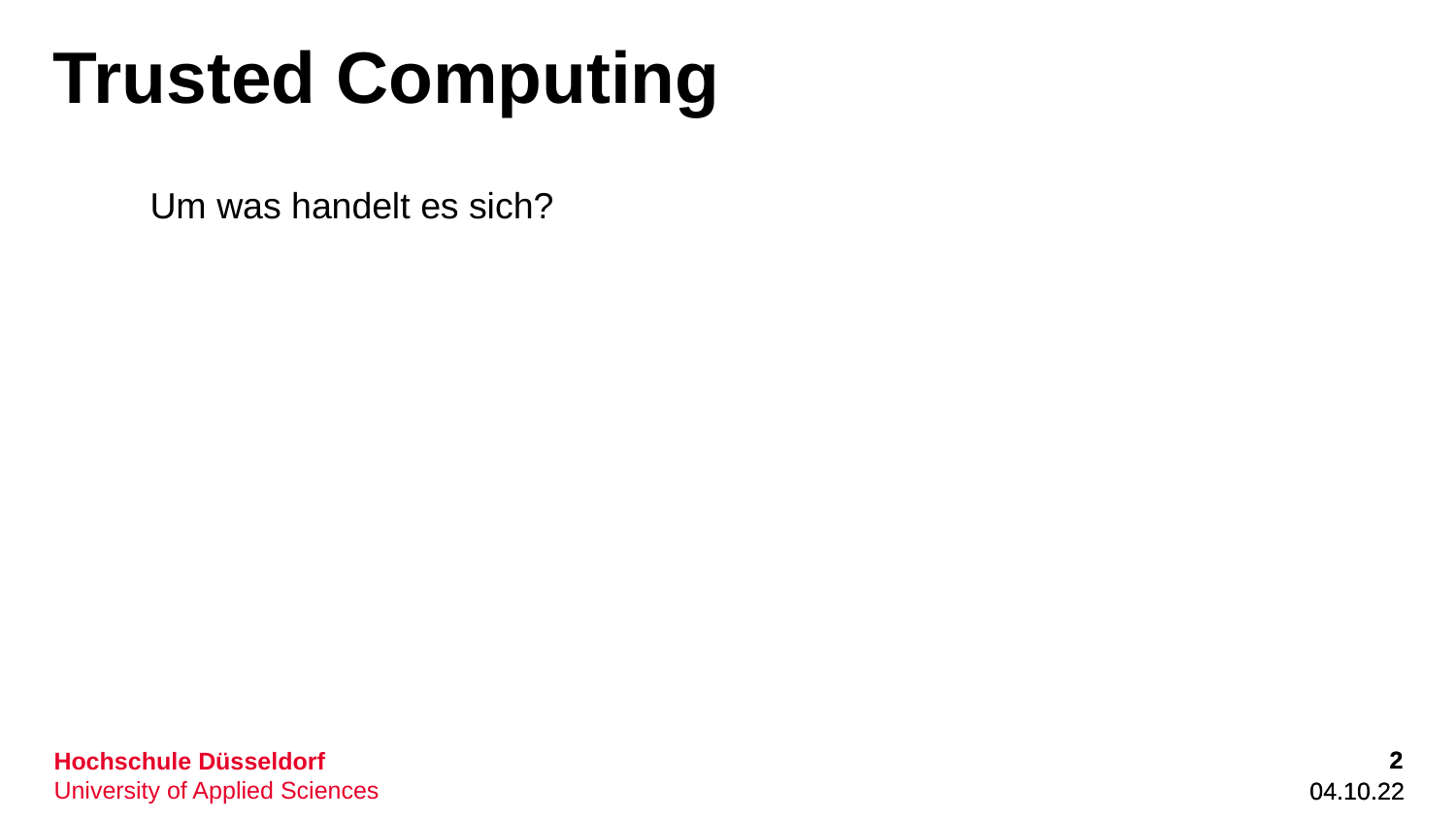

# Trusted Computing
Um was handelt es sich?
2

2

04.10.22
04.10.22